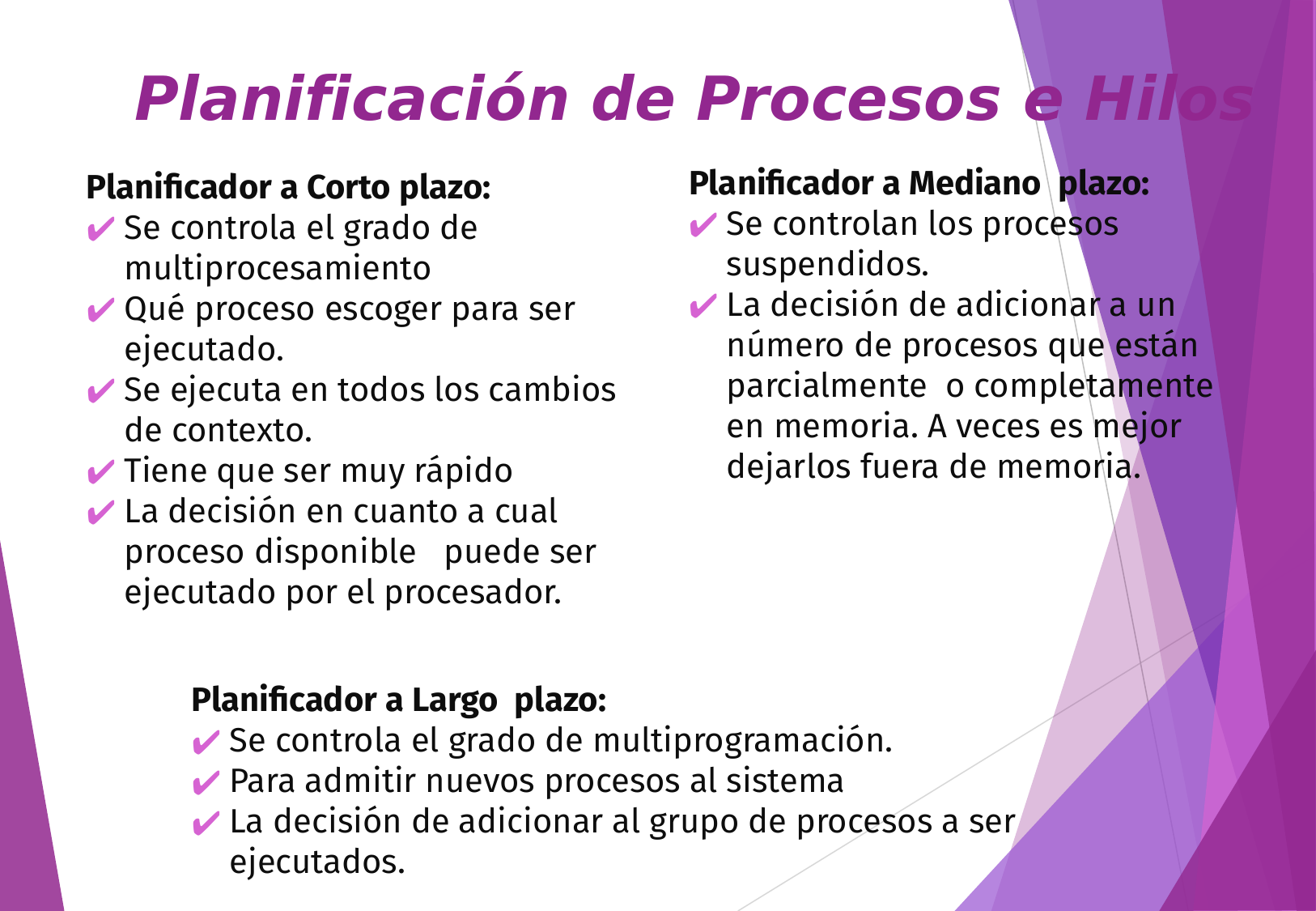

# Planificación de Procesos e Hilos
Planificador a Mediano  plazo:
Se controlan los procesos suspendidos.
La decisión de adicionar a un número de procesos que están parcialmente  o completamente en memoria. A veces es mejor dejarlos fuera de memoria.
Planificador a Corto plazo:
Se controla el grado de multiprocesamiento
Qué proceso escoger para ser ejecutado.
Se ejecuta en todos los cambios de contexto.
Tiene que ser muy rápido
La decisión en cuanto a cual proceso disponible   puede ser ejecutado por el procesador.

Planificador a Largo  plazo:
Se controla el grado de multiprogramación.
Para admitir nuevos procesos al sistema
La decisión de adicionar al grupo de procesos a ser ejecutados.